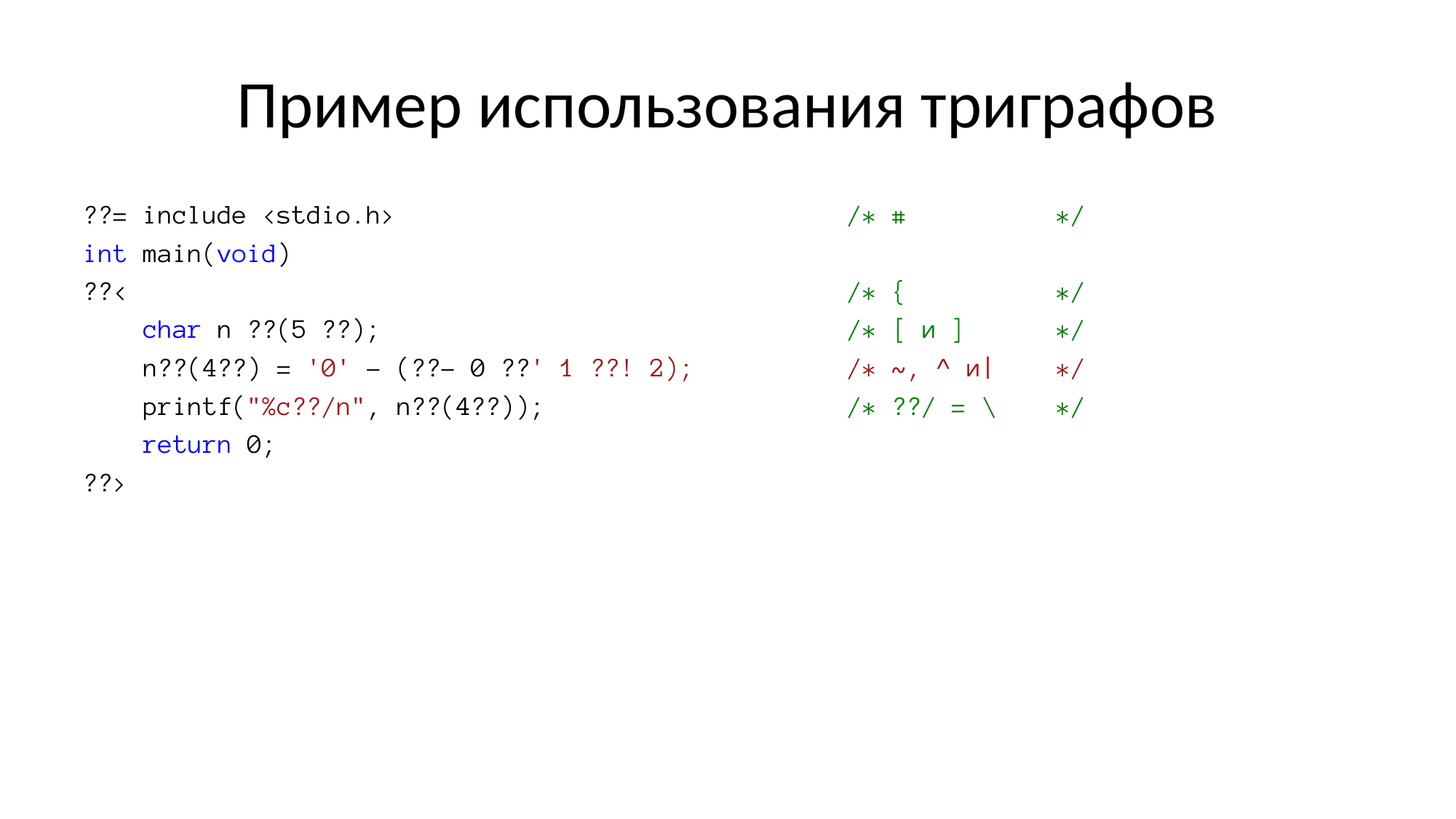

# Пример использования триграфов
??= include <stdio.h>                    		/* #          */
int main(void)
??<                                      		/* {          */
    char n ??(5 ??);                   		/* [ и ]      */
    n??(4??) = '0' - (??- 0 ??' 1 ??! 2); 		/* ~, ^ и|    */
    printf("%c??/n", n??(4??));            		/* ??/ = \    */
    return 0;
??>